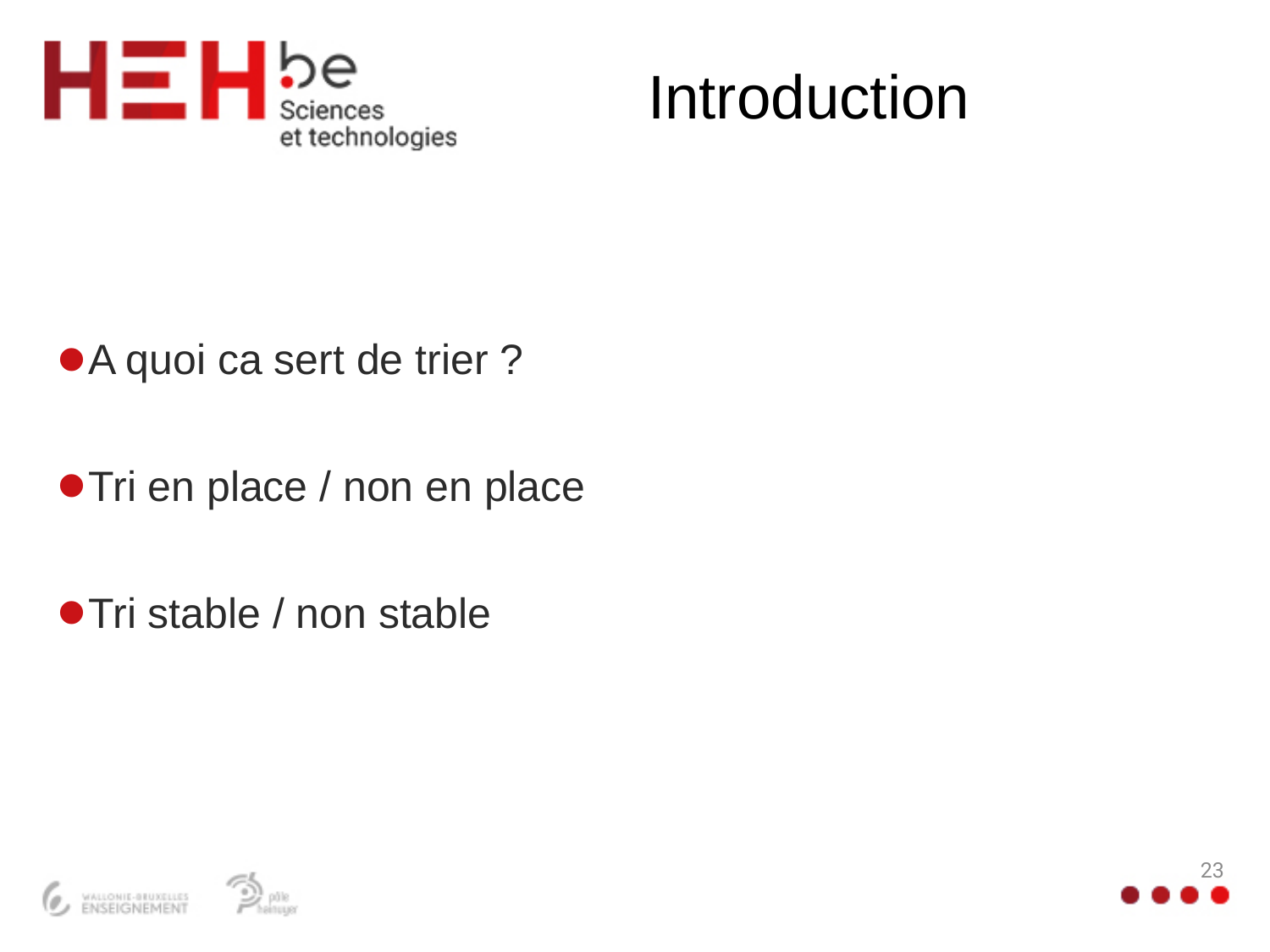

# Introduction

A quoi ca sert de trier ?

Tri en place / non en place

Tri stable / non stable

23